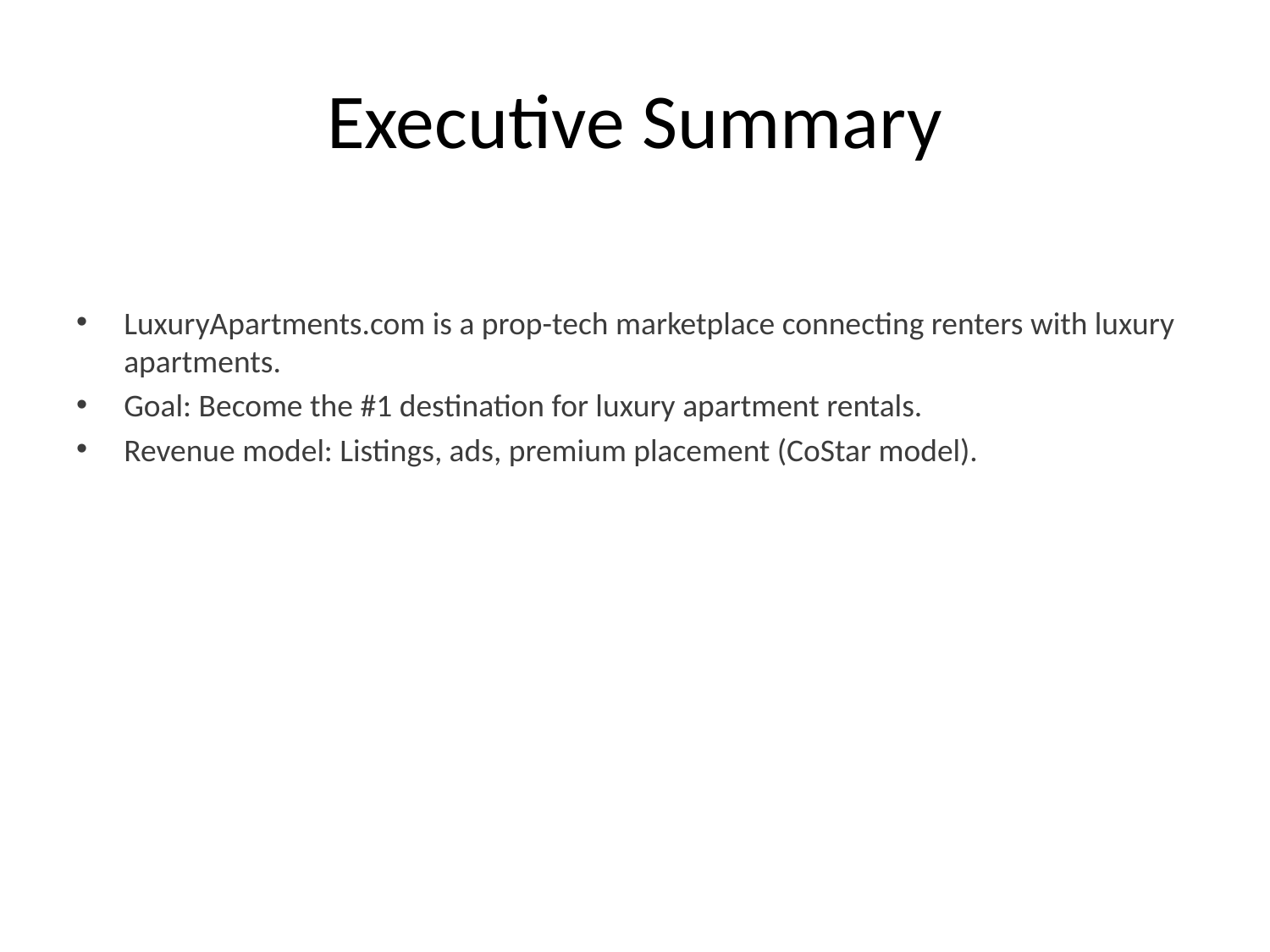

# Executive Summary

LuxuryApartments.com is a prop-tech marketplace connecting renters with luxury apartments.
Goal: Become the #1 destination for luxury apartment rentals.
Revenue model: Listings, ads, premium placement (CoStar model).